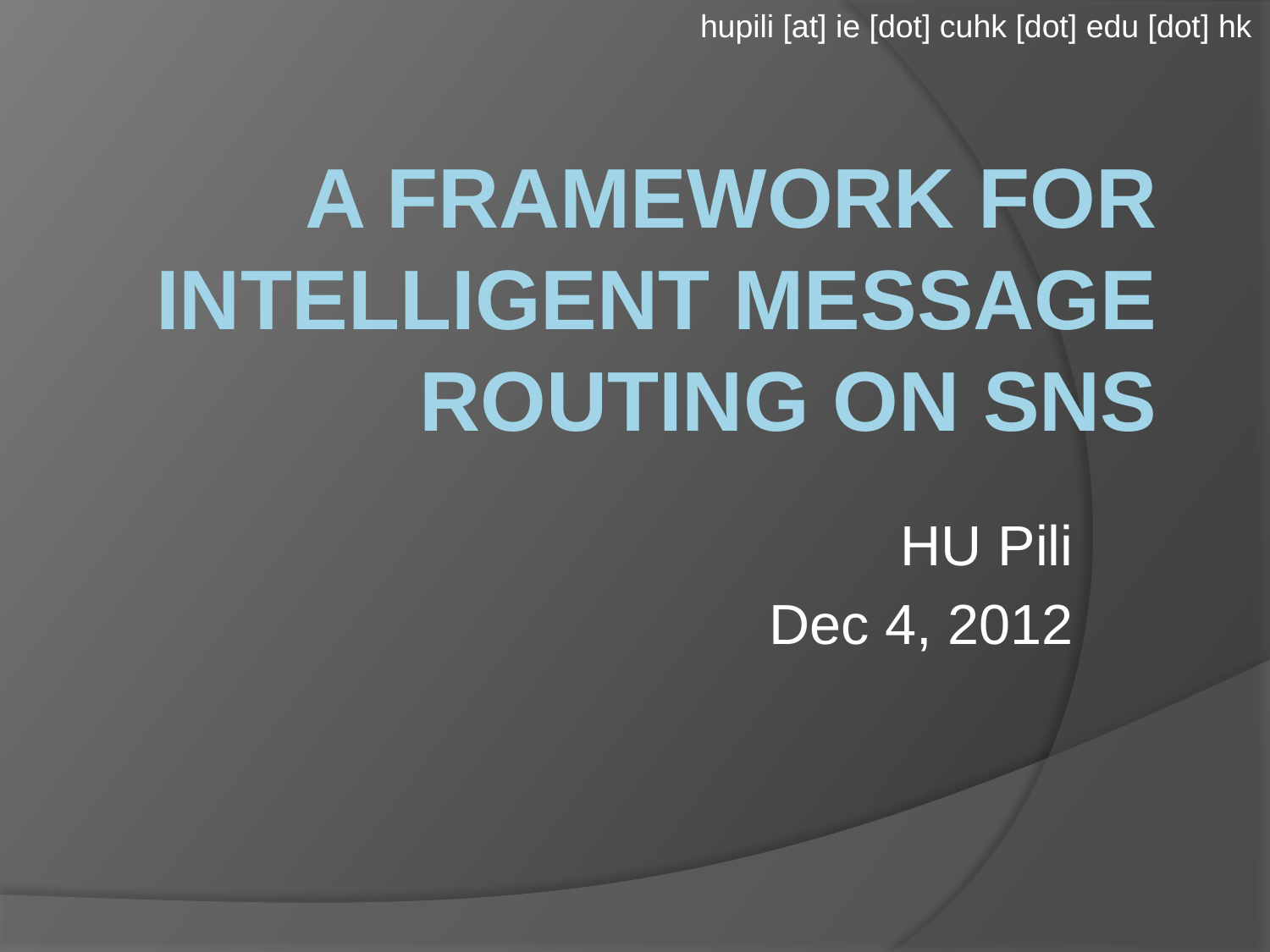

hupili [at] ie [dot] cuhk [dot] edu [dot] hk

# A Framework for Intelligent Message Routing on SNS
HU Pili
Dec 4, 2012